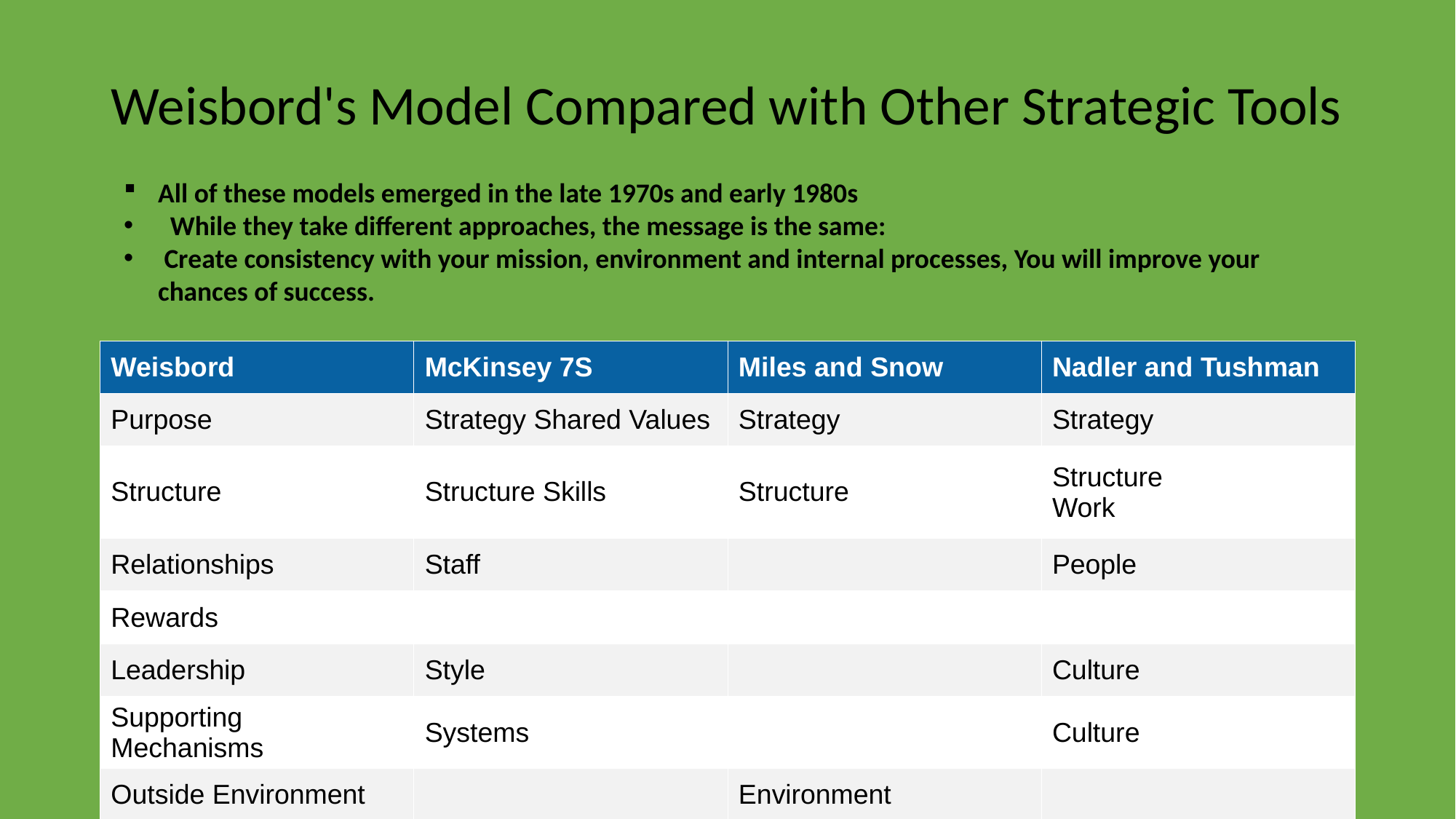

# Weisbord's Model Compared with Other Strategic Tools
All of these models emerged in the late 1970s and early 1980s
  While they take different approaches, the message is the same:
 Create consistency with your mission, environment and internal processes, You will improve your chances of success.
| Weisbord | McKinsey 7S | Miles and Snow | Nadler and Tushman |
| --- | --- | --- | --- |
| Purpose | Strategy Shared Values | Strategy | Strategy |
| Structure | Structure Skills | Structure | Structure Work |
| Relationships | Staff |  | People |
| Rewards |  |  |  |
| Leadership | Style |  | Culture |
| Supporting Mechanisms | Systems |  | Culture |
| Outside Environment |  | Environment |  |